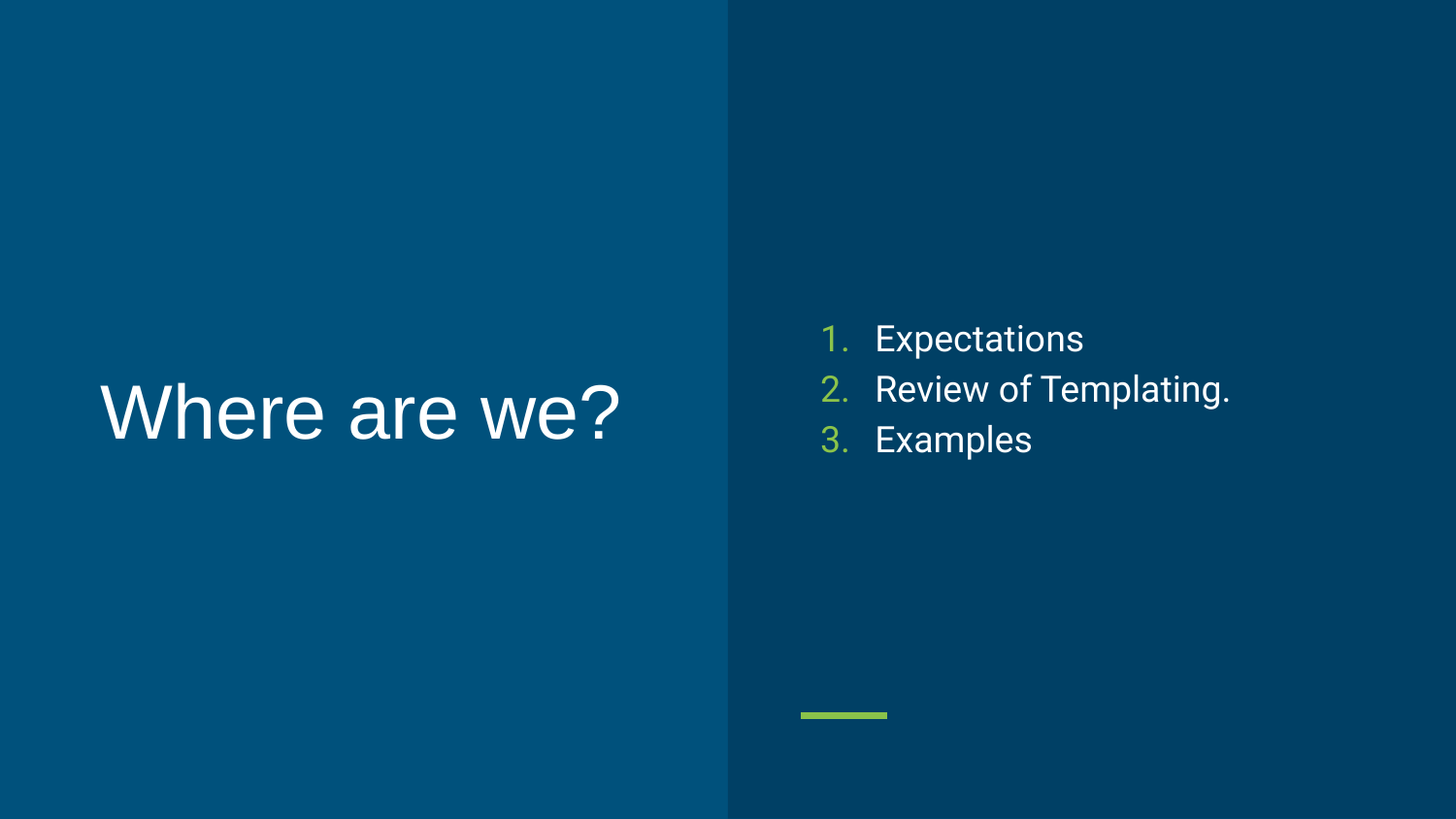

Expectations
Review of Templating.
Examples

# Where are we?